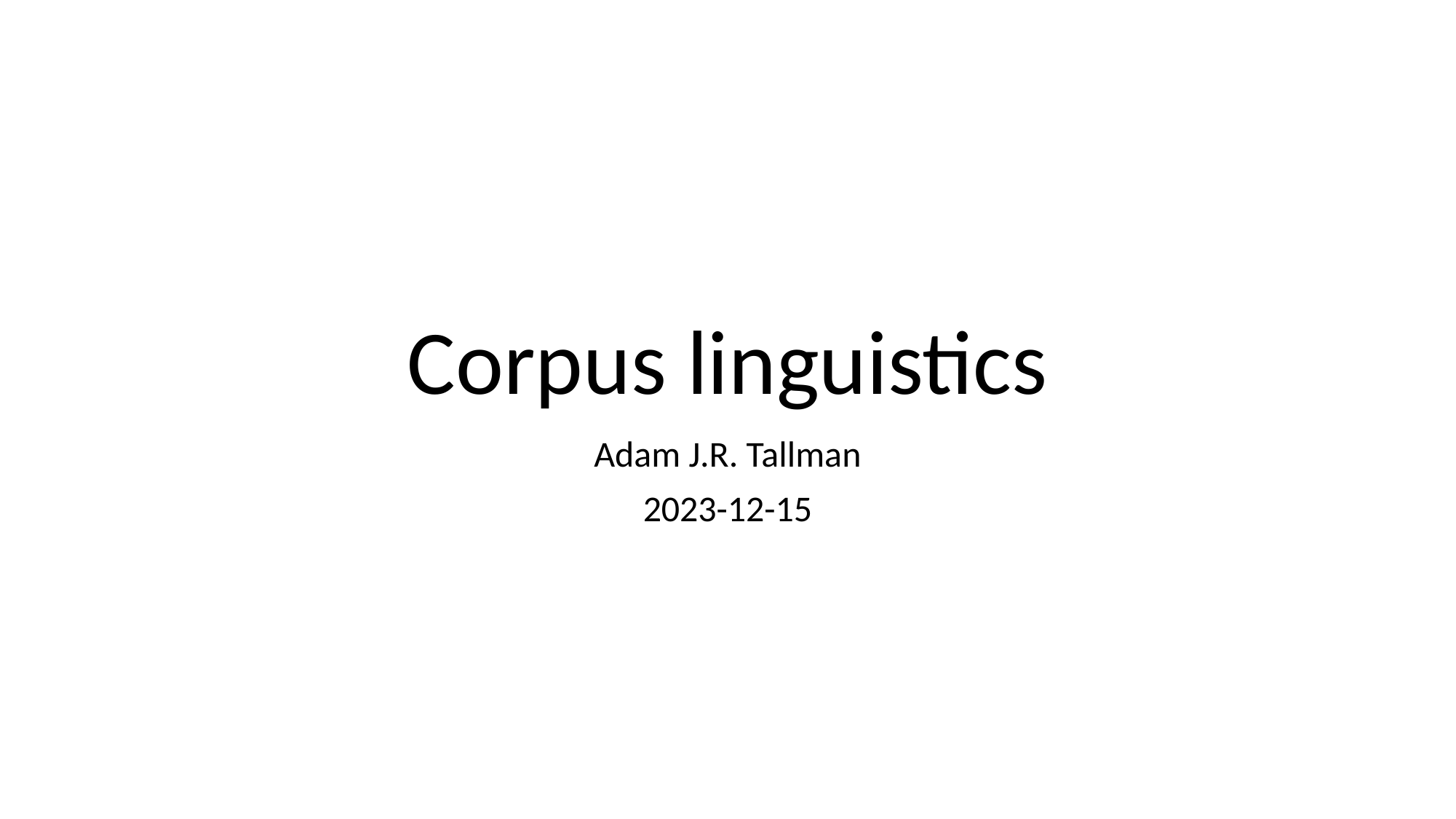

# Corpus linguistics
Adam J.R. Tallman
2023-12-15